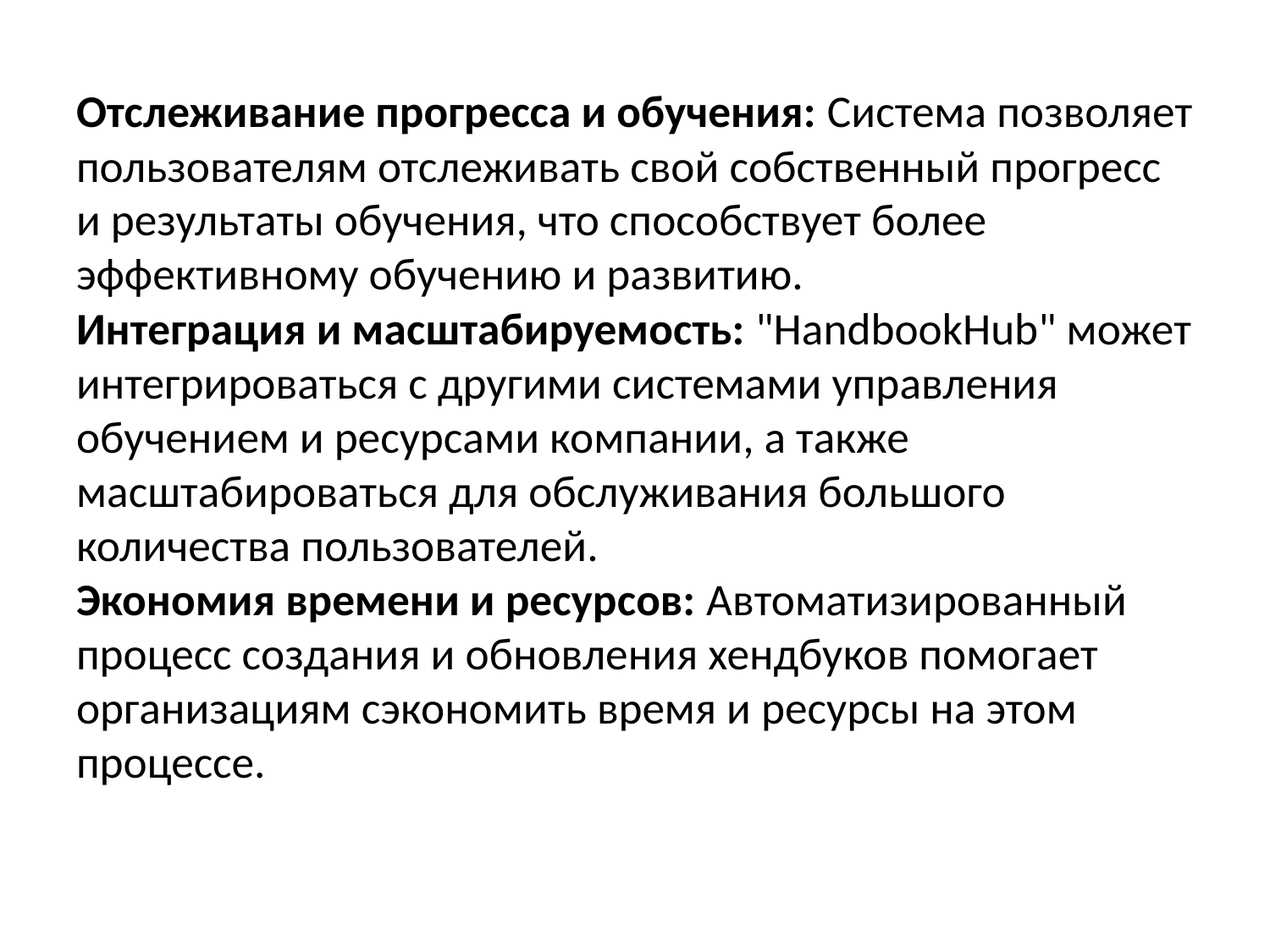

Отслеживание прогресса и обучения: Система позволяет пользователям отслеживать свой собственный прогресс и результаты обучения, что способствует более эффективному обучению и развитию.
Интеграция и масштабируемость: "HandbookHub" может интегрироваться с другими системами управления обучением и ресурсами компании, а также масштабироваться для обслуживания большого количества пользователей.
Экономия времени и ресурсов: Автоматизированный процесс создания и обновления хендбуков помогает организациям сэкономить время и ресурсы на этом процессе.